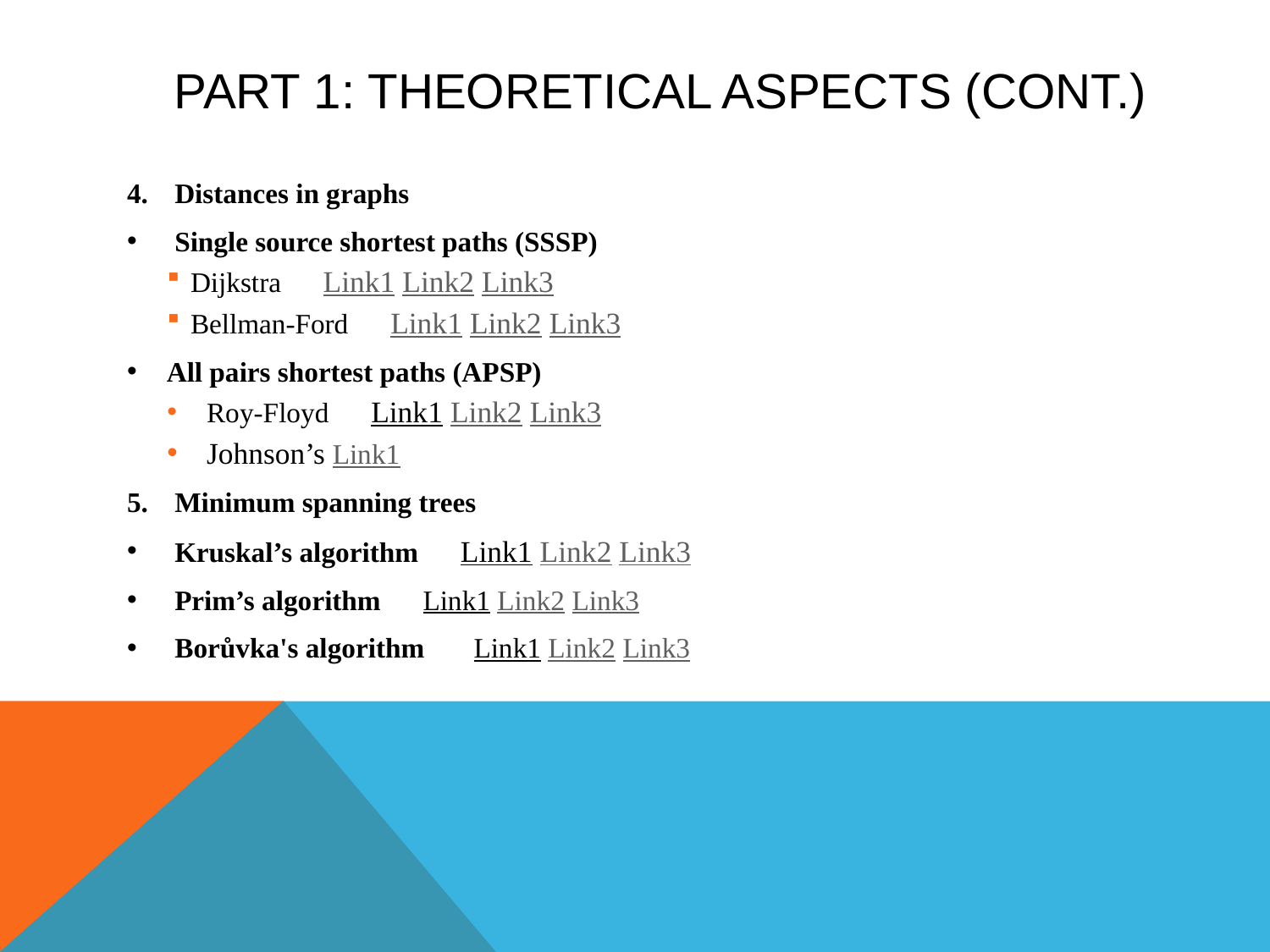

# Part 1: Theoretical Aspects (cont.)
Distances in graphs
Single source shortest paths (SSSP)
Dijkstra      Link1 Link2 Link3
Bellman-Ford      Link1 Link2 Link3
All pairs shortest paths (APSP)
Roy-Floyd      Link1 Link2 Link3
Johnson’s Link1
Minimum spanning trees
Kruskal’s algorithm      Link1 Link2 Link3
Prim’s algorithm      Link1 Link2 Link3
Borůvka's algorithm       Link1 Link2 Link3